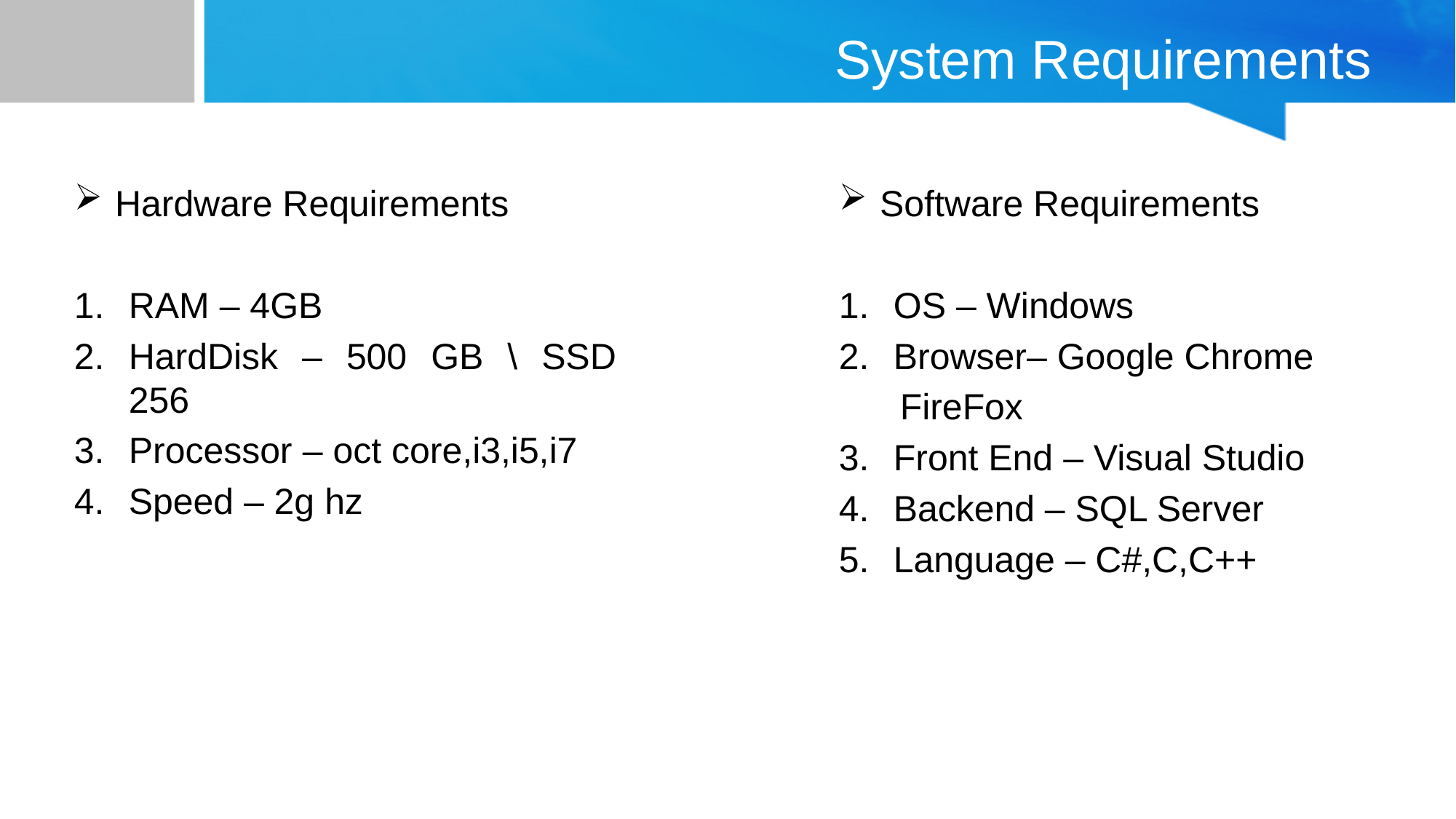

# System Requirements

Hardware Requirements

RAM – 4GB
HardDisk – 500 GB \ SSD 256
Processor – oct core,i3,i5,i7
Speed – 2g hz
Software Requirements

OS – Windows
Browser– Google Chrome
      FireFox
Front End – Visual Studio
Backend – SQL Server
Language – C#,C,C++